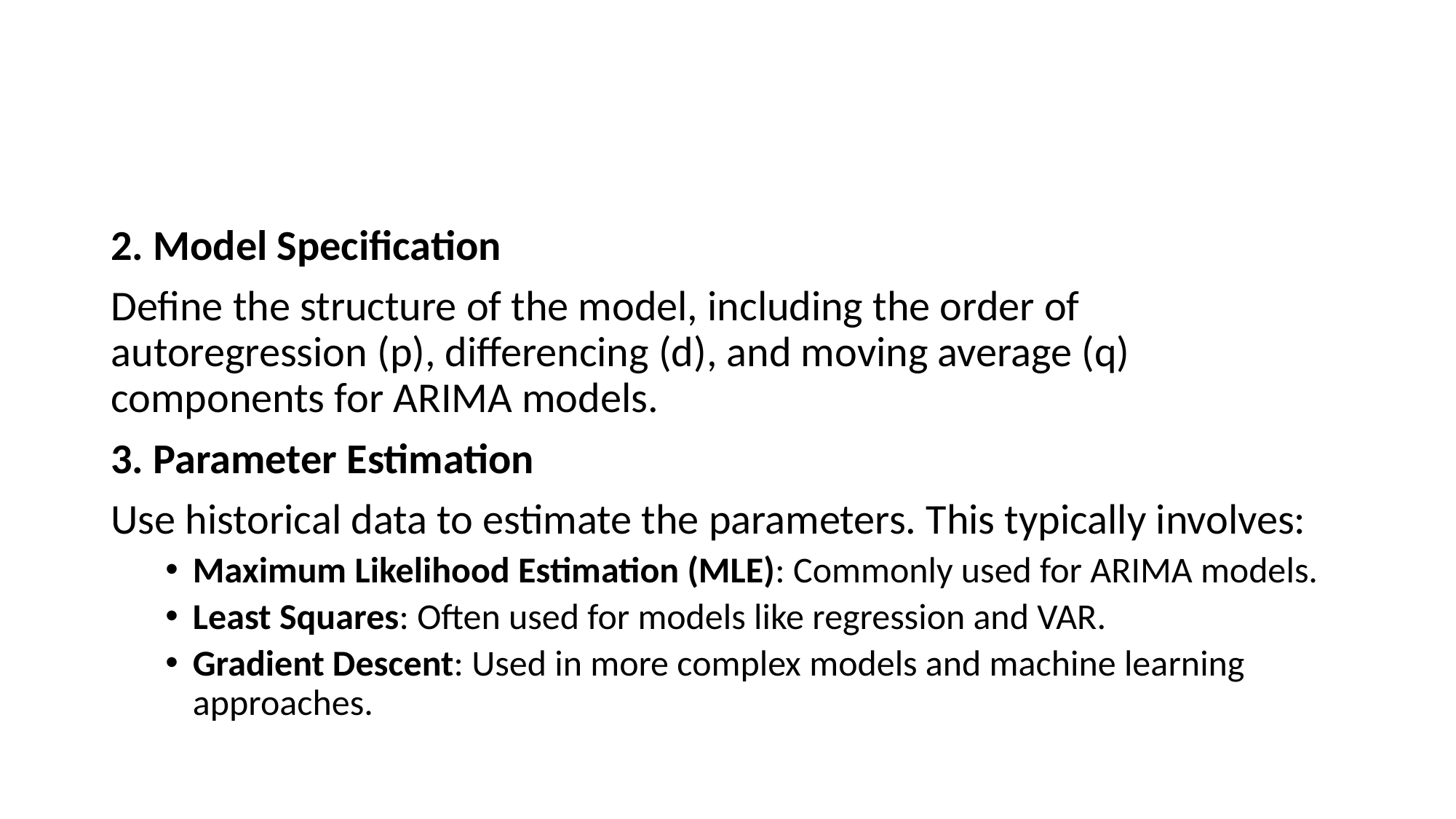

#
2. Model Specification
Define the structure of the model, including the order of autoregression (p), differencing (d), and moving average (q) components for ARIMA models.
3. Parameter Estimation
Use historical data to estimate the parameters. This typically involves:
Maximum Likelihood Estimation (MLE): Commonly used for ARIMA models.
Least Squares: Often used for models like regression and VAR.
Gradient Descent: Used in more complex models and machine learning approaches.